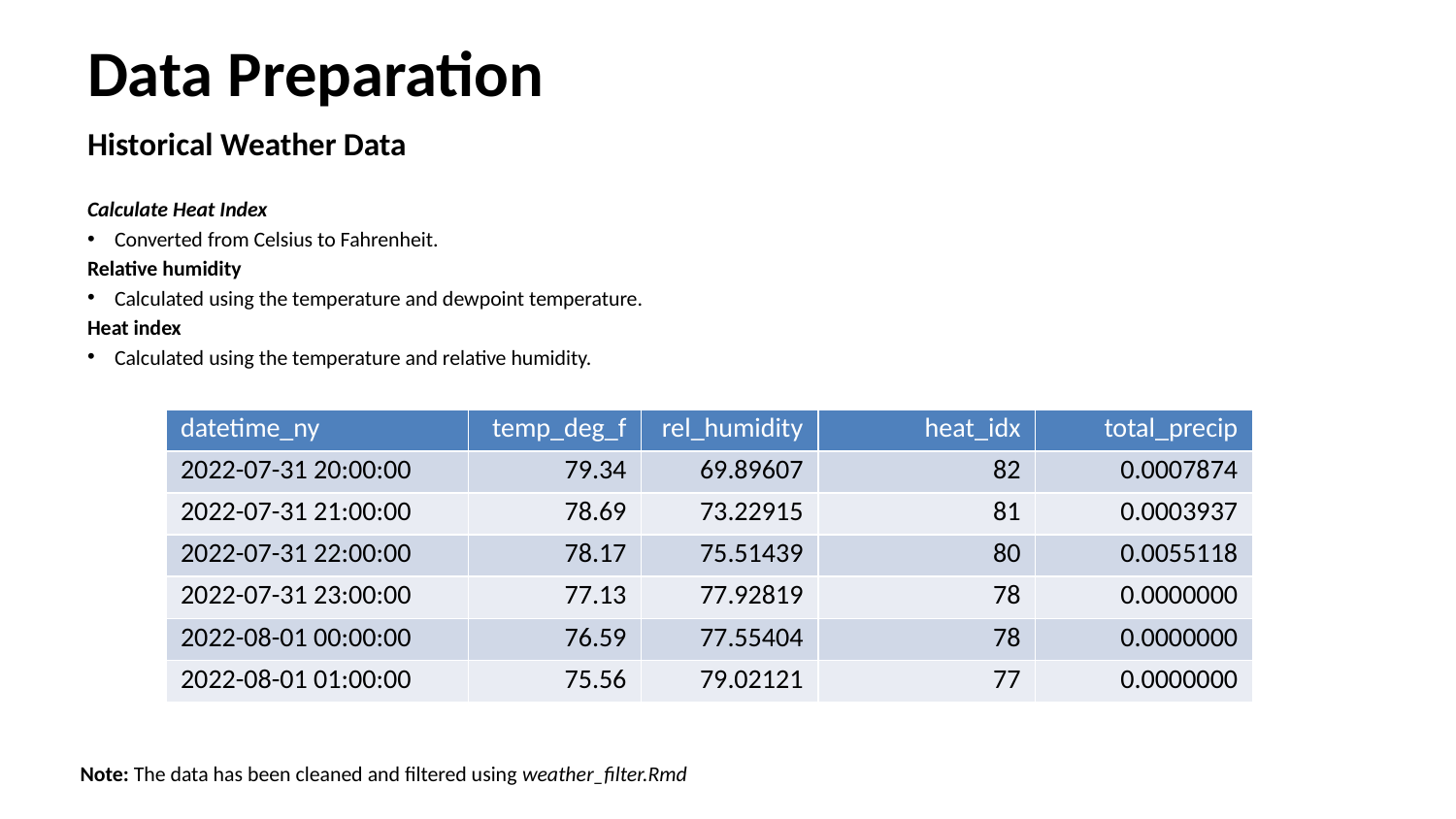

# Data Preparation
Historical Weather Data

Calculate Heat Index
Converted from Celsius to Fahrenheit.
Relative humidity
Calculated using the temperature and dewpoint temperature.
Heat index
Calculated using the temperature and relative humidity.
| datetime\_ny | temp\_deg\_f | rel\_humidity | heat\_idx | total\_precip |
| --- | --- | --- | --- | --- |
| 2022-07-31 20:00:00 | 79.34 | 69.89607 | 82 | 0.0007874 |
| 2022-07-31 21:00:00 | 78.69 | 73.22915 | 81 | 0.0003937 |
| 2022-07-31 22:00:00 | 78.17 | 75.51439 | 80 | 0.0055118 |
| 2022-07-31 23:00:00 | 77.13 | 77.92819 | 78 | 0.0000000 |
| 2022-08-01 00:00:00 | 76.59 | 77.55404 | 78 | 0.0000000 |
| 2022-08-01 01:00:00 | 75.56 | 79.02121 | 77 | 0.0000000 |
Note: The data has been cleaned and filtered using weather_filter.Rmd